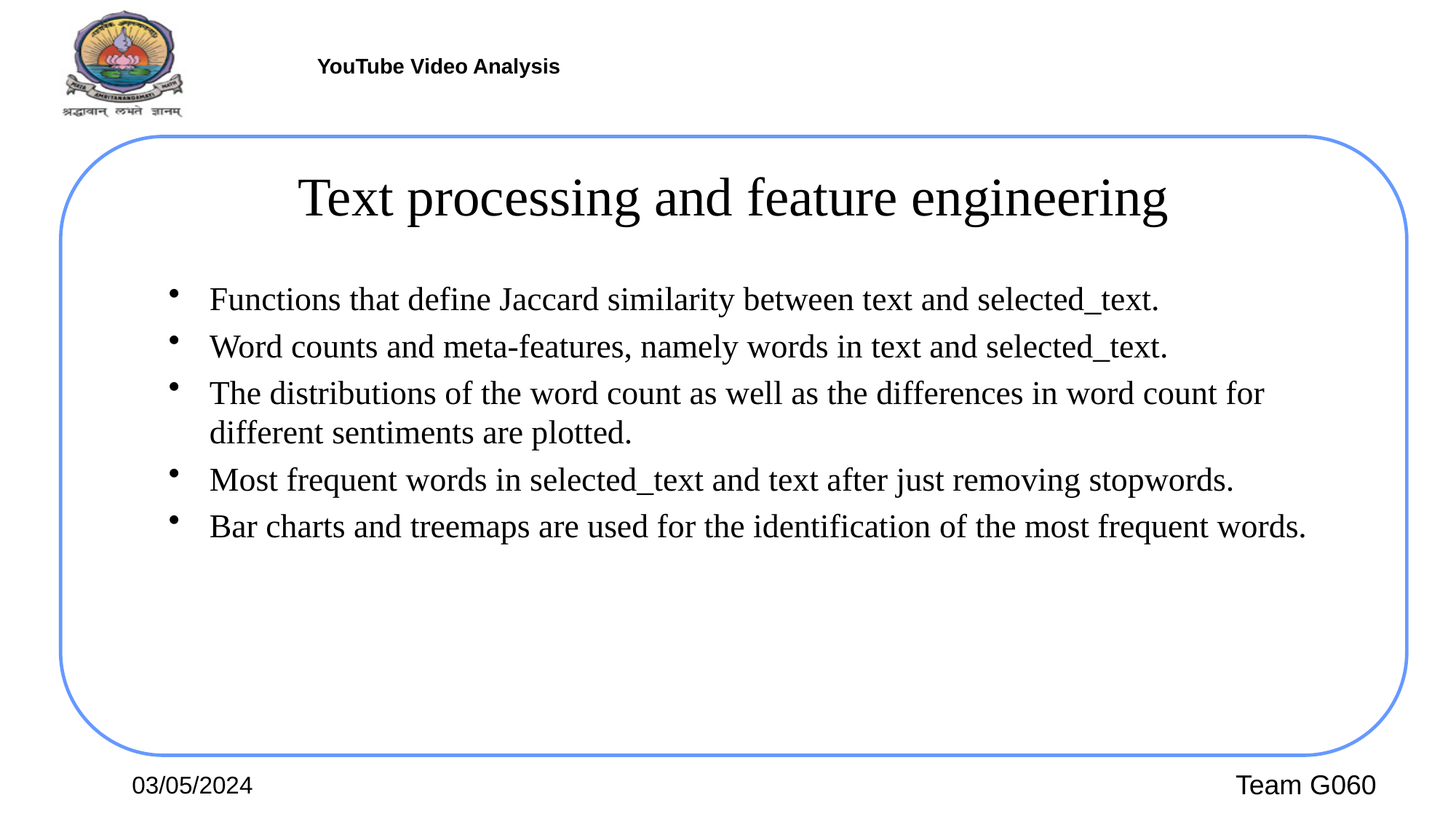

# Text processing and feature engineering
Functions that define Jaccard similarity between text and selected_text.
Word counts and meta-features, namely words in text and selected_text.
The distributions of the word count as well as the differences in word count for different sentiments are plotted.
Most frequent words in selected_text and text after just removing stopwords.
Bar charts and treemaps are used for the identification of the most frequent words.